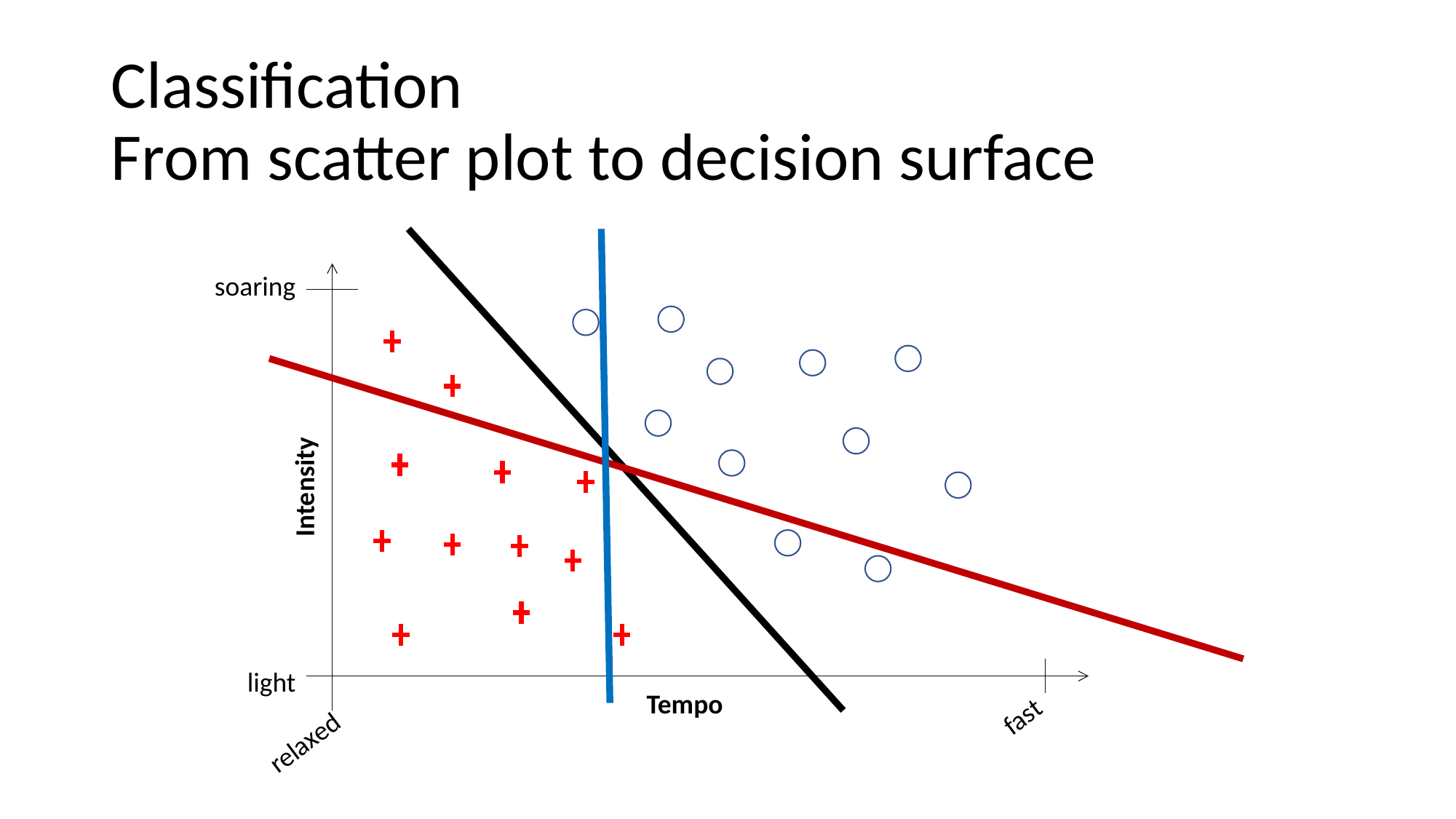

# Classification From scatter plot to decision surface
soaring

Intensity

light
Tempo
fast
relaxed